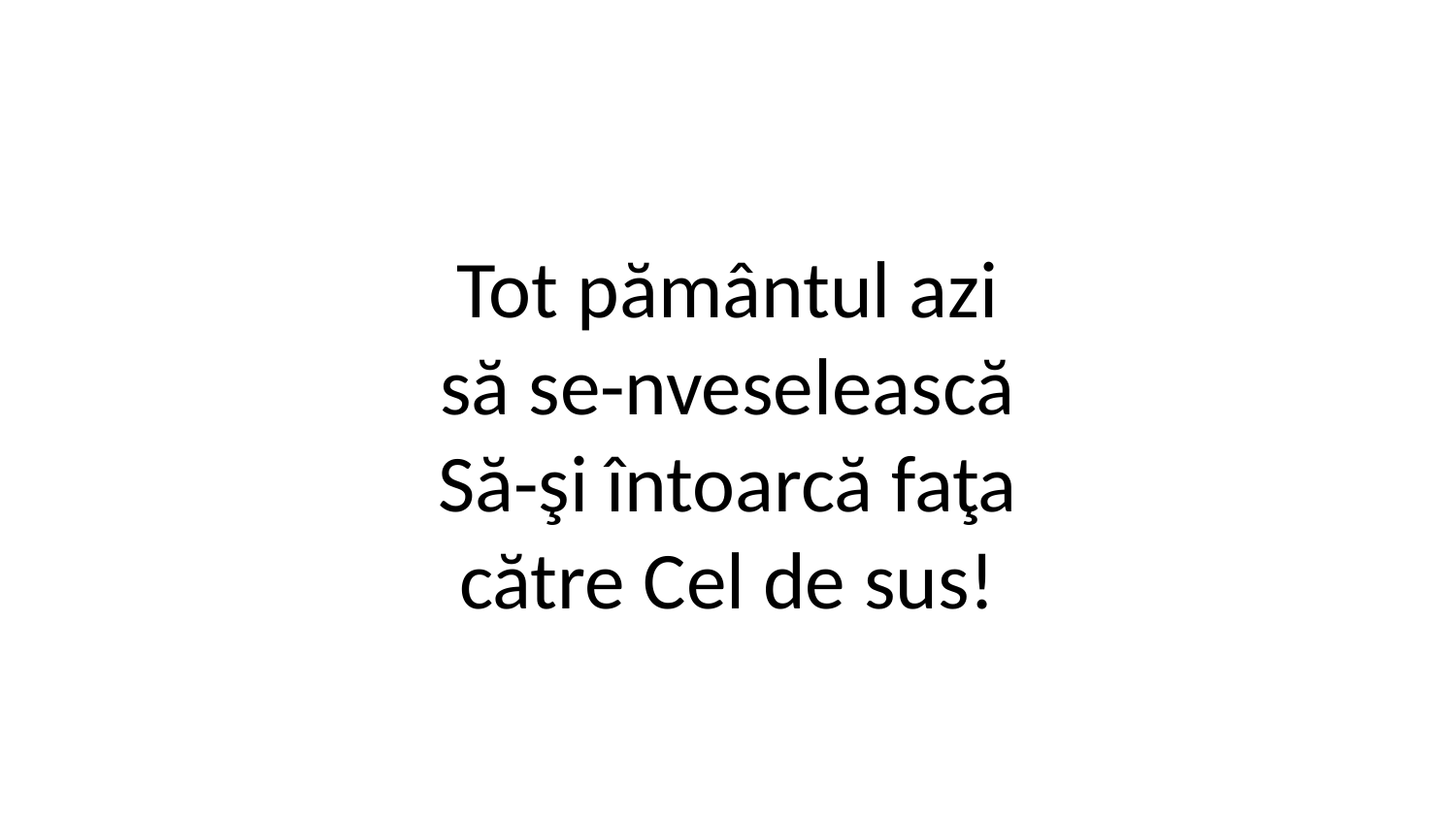

Tot pământul azi
să se-nveselească
Să-şi întoarcă faţa
către Cel de sus!